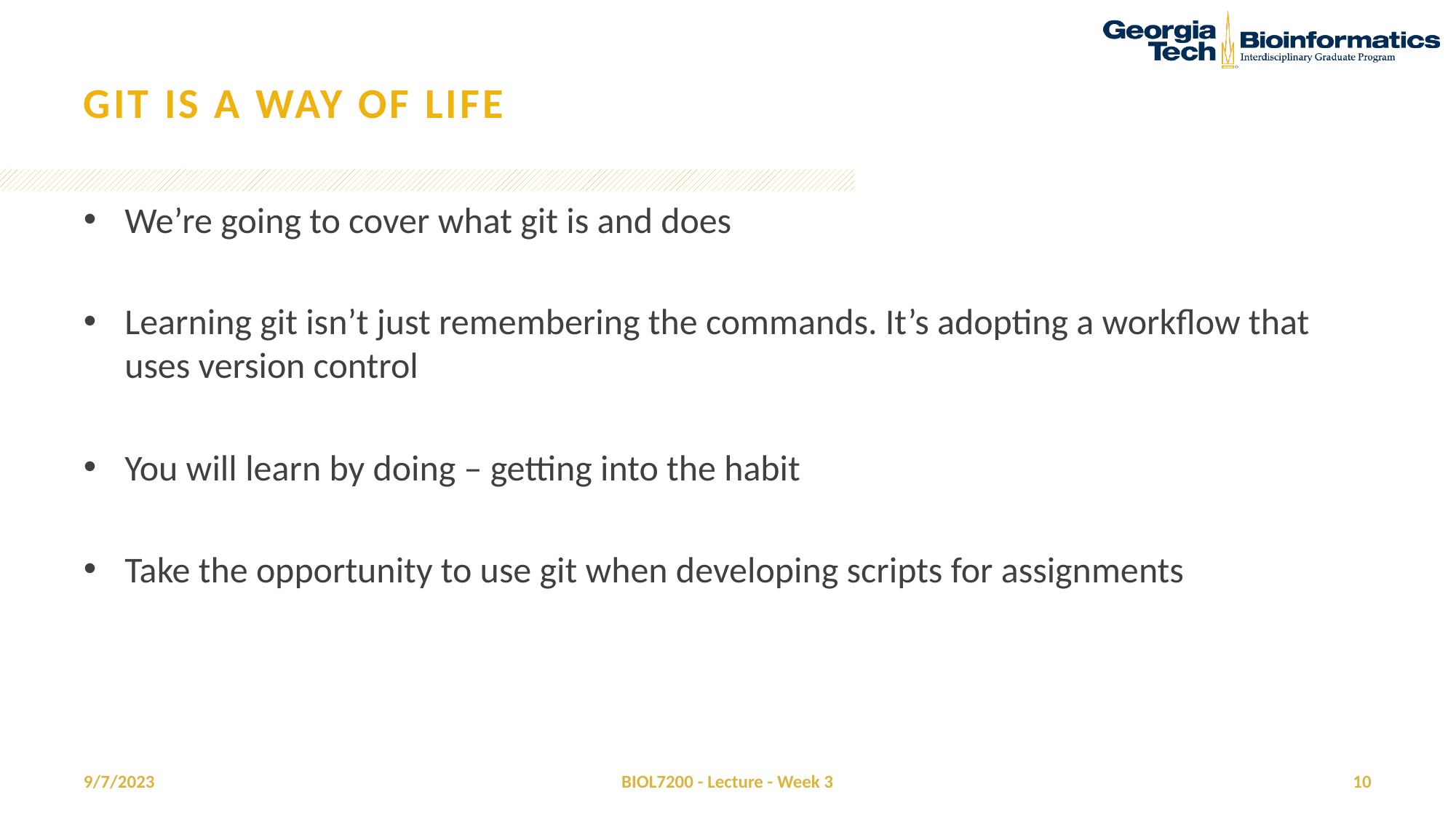

# Git is a way of life
We’re going to cover what git is and does

Learning git isn’t just remembering the commands. It’s adopting a workflow that uses version control

You will learn by doing – getting into the habit

Take the opportunity to use git when developing scripts for assignments
9/7/2023
BIOL7200 - Lecture - Week 3
10